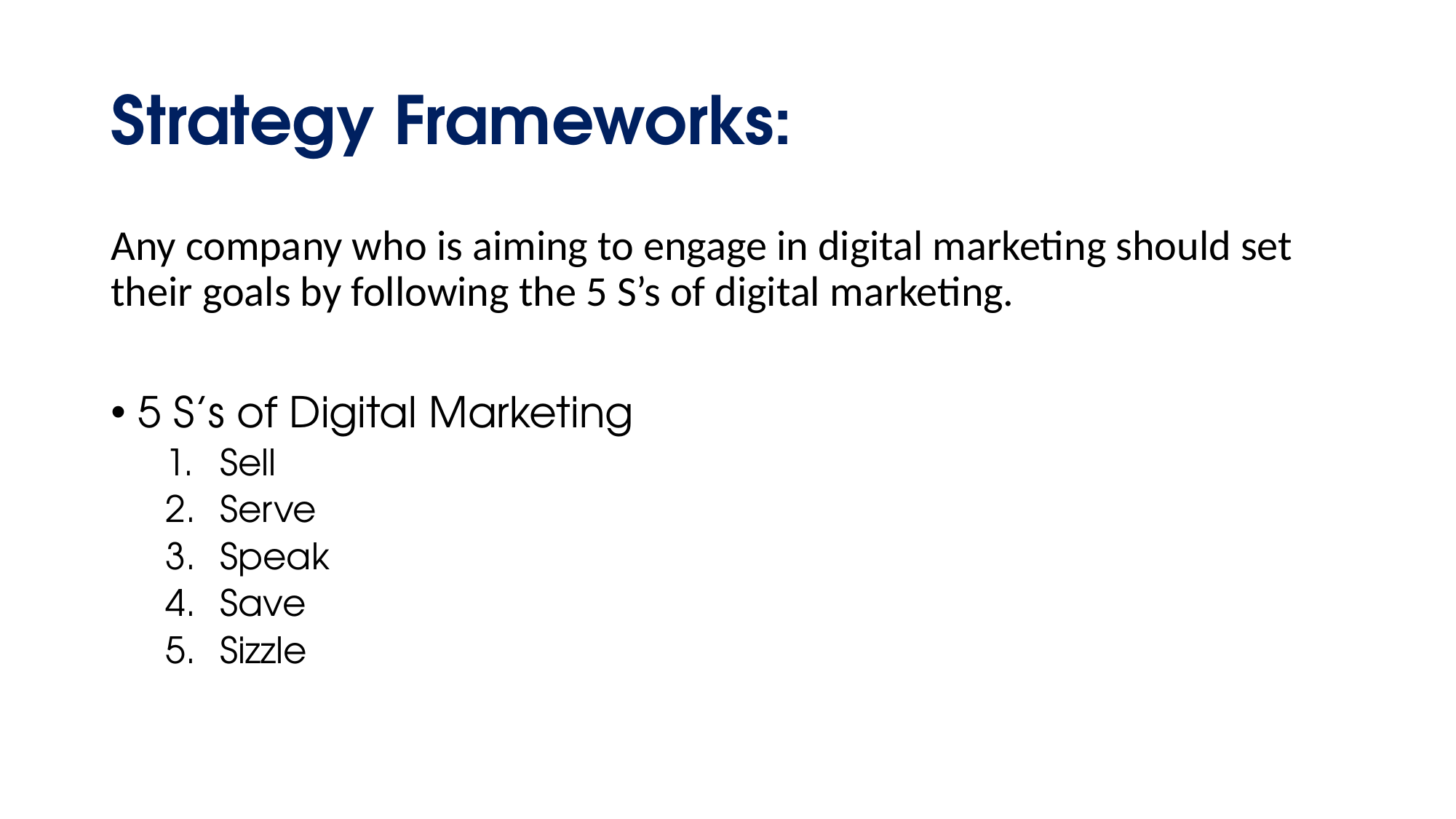

# Strategy Frameworks:
Any company who is aiming to engage in digital marketing should set their goals by following the 5 S’s of digital marketing.

5 S’s of Digital Marketing
Sell
Serve
Speak
Save
Sizzle